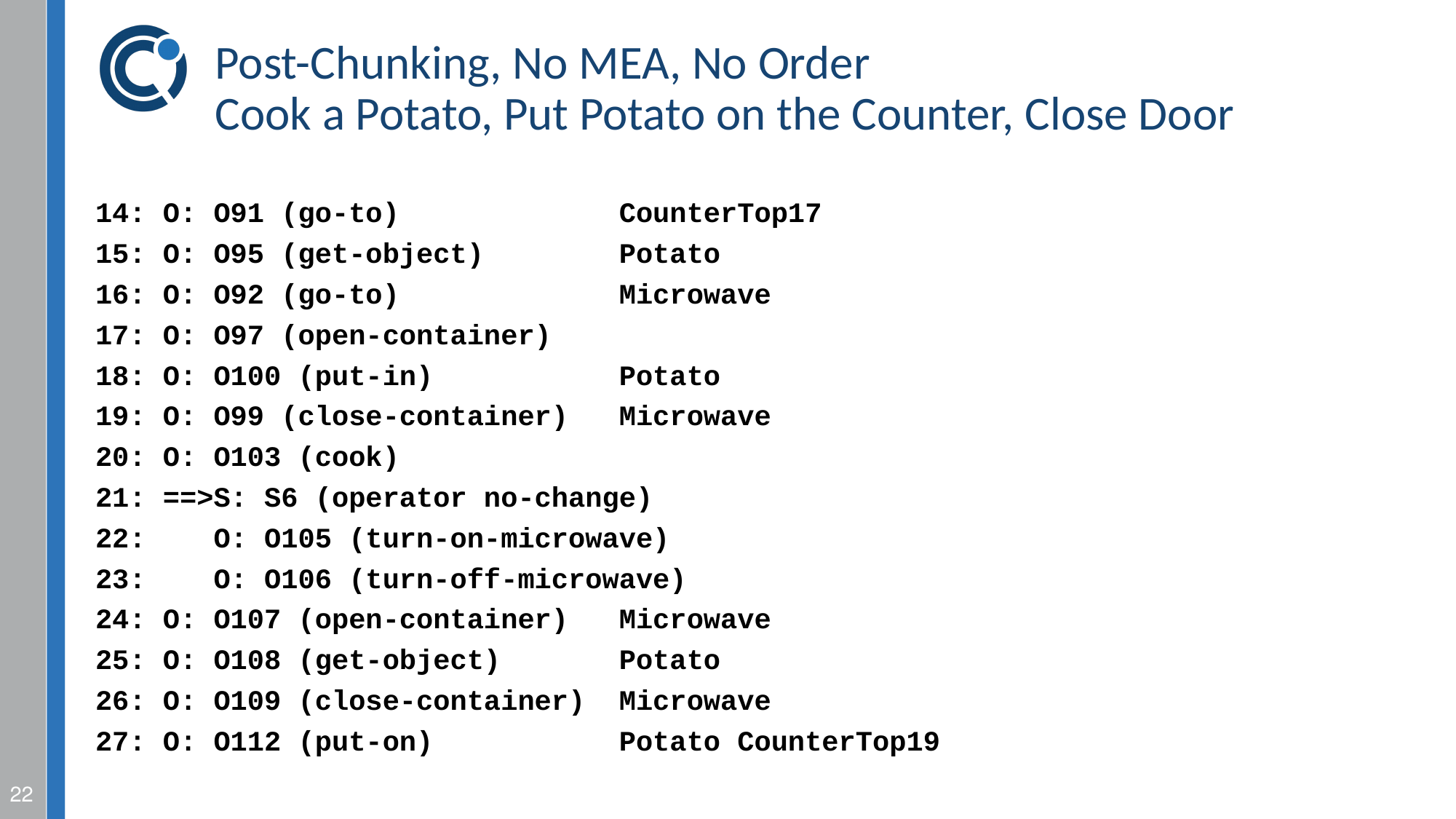

# Post-Chunking, No MEA, No Order Cook a Potato, Put Potato on the Counter, Close Door
14: O: O91 (go-to)             CounterTop17
15: O: O95 (get-object)        Potato
16: O: O92 (go-to)             Microwave
17: O: O97 (open-container)
18: O: O100 (put-in)           Potato
19: O: O99 (close-container)   Microwave
20: O: O103 (cook)
21: ==>S: S6 (operator no-change)
22:    O: O105 (turn-on-microwave)
23:    O: O106 (turn-off-microwave)
24: O: O107 (open-container)   Microwave
25: O: O108 (get-object)       Potato
26: O: O109 (close-container)  Microwave
27: O: O112 (put-on)           Potato CounterTop19
22